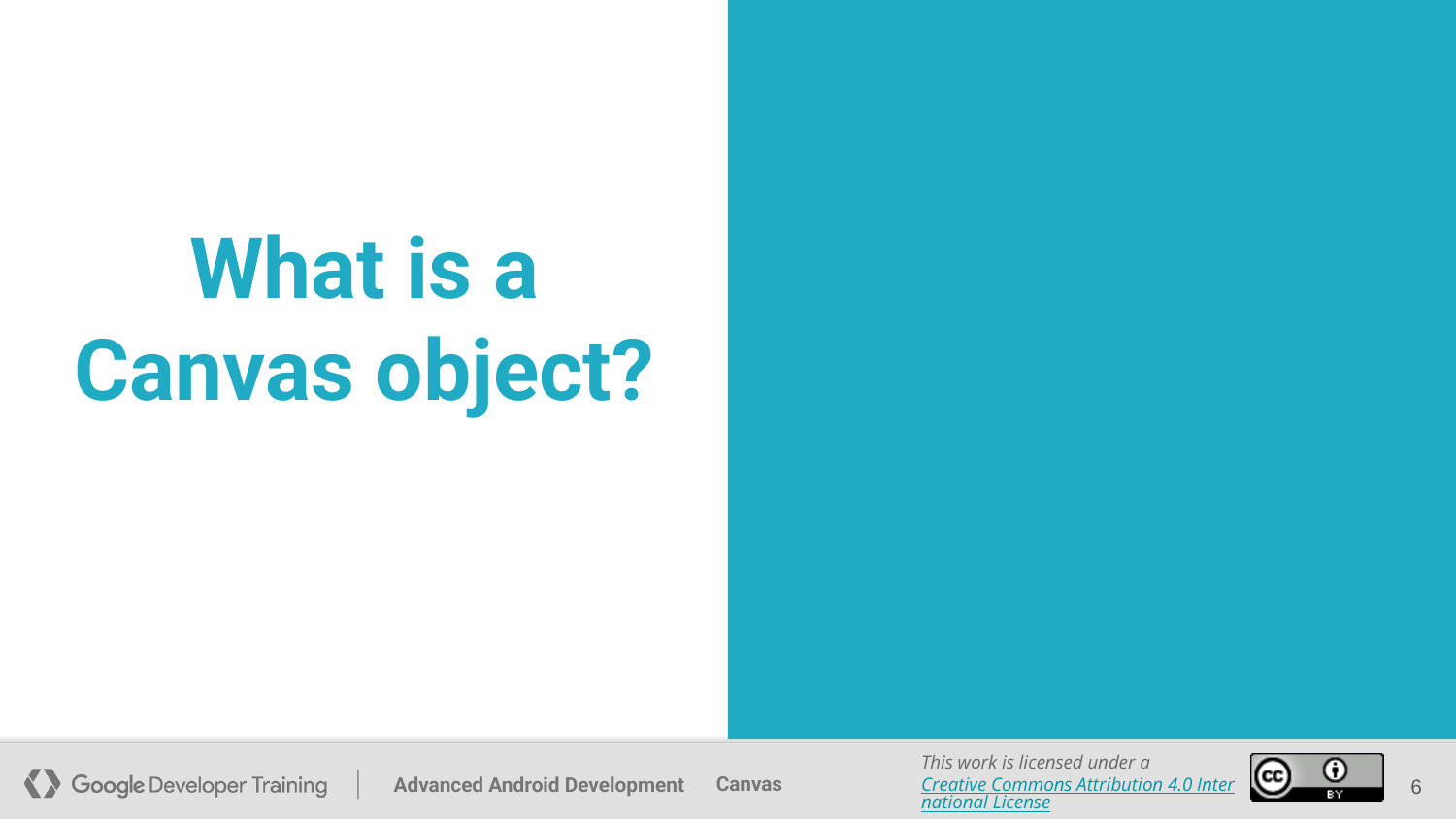

# What is a Canvas object?

6